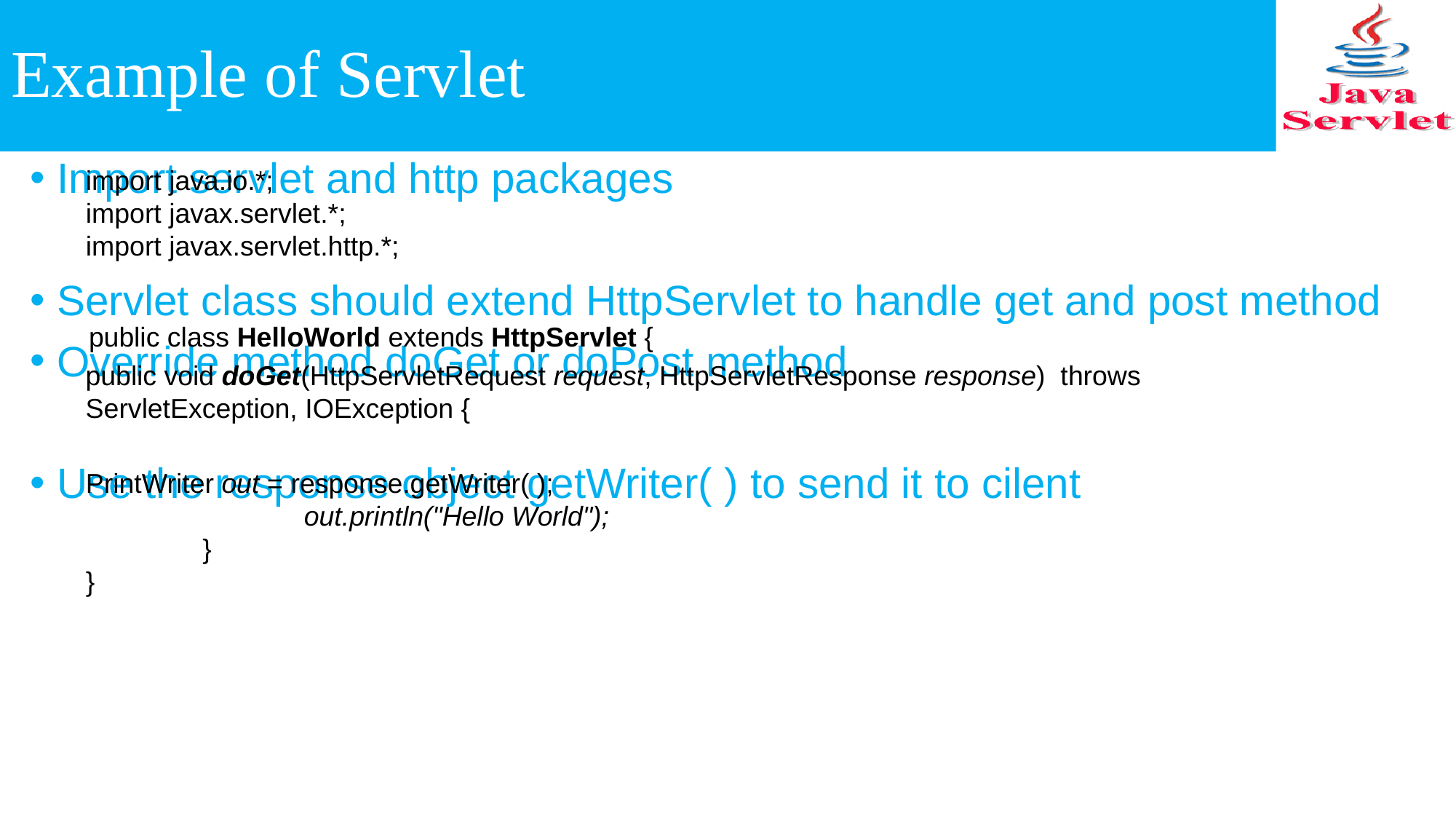

# Example of Servlet
Import servlet and http packages

Servlet class should extend HttpServlet to handle get and post method
Override method doGet or doPost method

Use the response object getWriter( ) to send it to cilent
import java.io.*;
import javax.servlet.*;
import javax.servlet.http.*;
public class HelloWorld extends HttpServlet {
public void doGet(HttpServletRequest request, HttpServletResponse response)  throws ServletException, IOException {
PrintWriter out = response.getWriter( );
		out.println("Hello World");
	 }
}